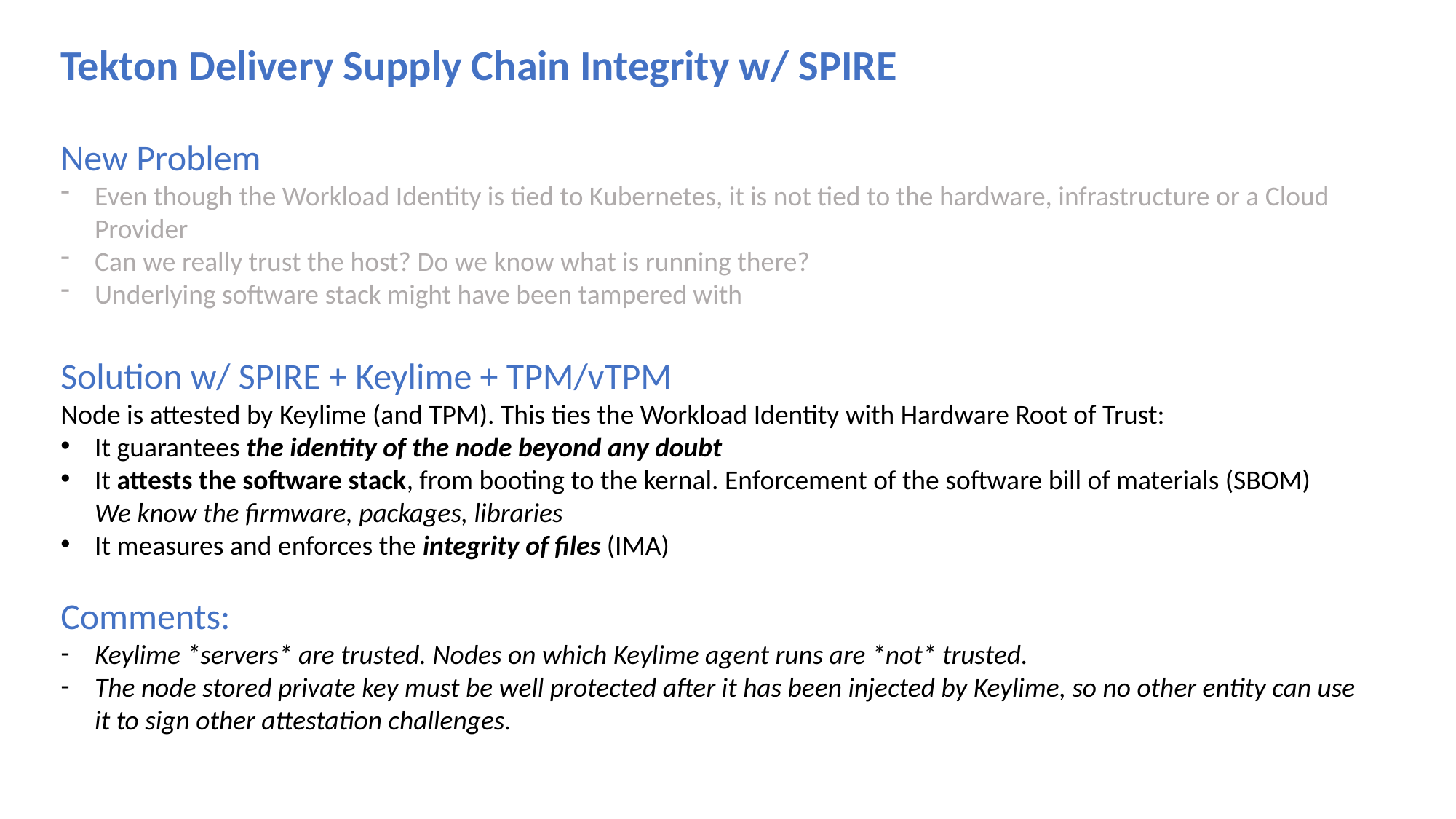

Tekton Delivery Supply Chain Integrity w/ SPIRE
New Problem
Even though the Workload Identity is tied to Kubernetes, it is not tied to the hardware, infrastructure or a Cloud Provider
Can we really trust the host? Do we know what is running there?
Underlying software stack might have been tampered with

Solution w/ SPIRE + Keylime + TPM/vTPM
Node is attested by Keylime (and TPM). This ties the Workload Identity with Hardware Root of Trust:
It guarantees the identity of the node beyond any doubt
It attests the software stack, from booting to the kernal. Enforcement of the software bill of materials (SBOM)
We know the firmware, packages, libraries
It measures and enforces the integrity of files (IMA)

Comments:
Keylime *servers* are trusted. Nodes on which Keylime agent runs are *not* trusted.
The node stored private key must be well protected after it has been injected by Keylime, so no other entity can use it to sign other attestation challenges.